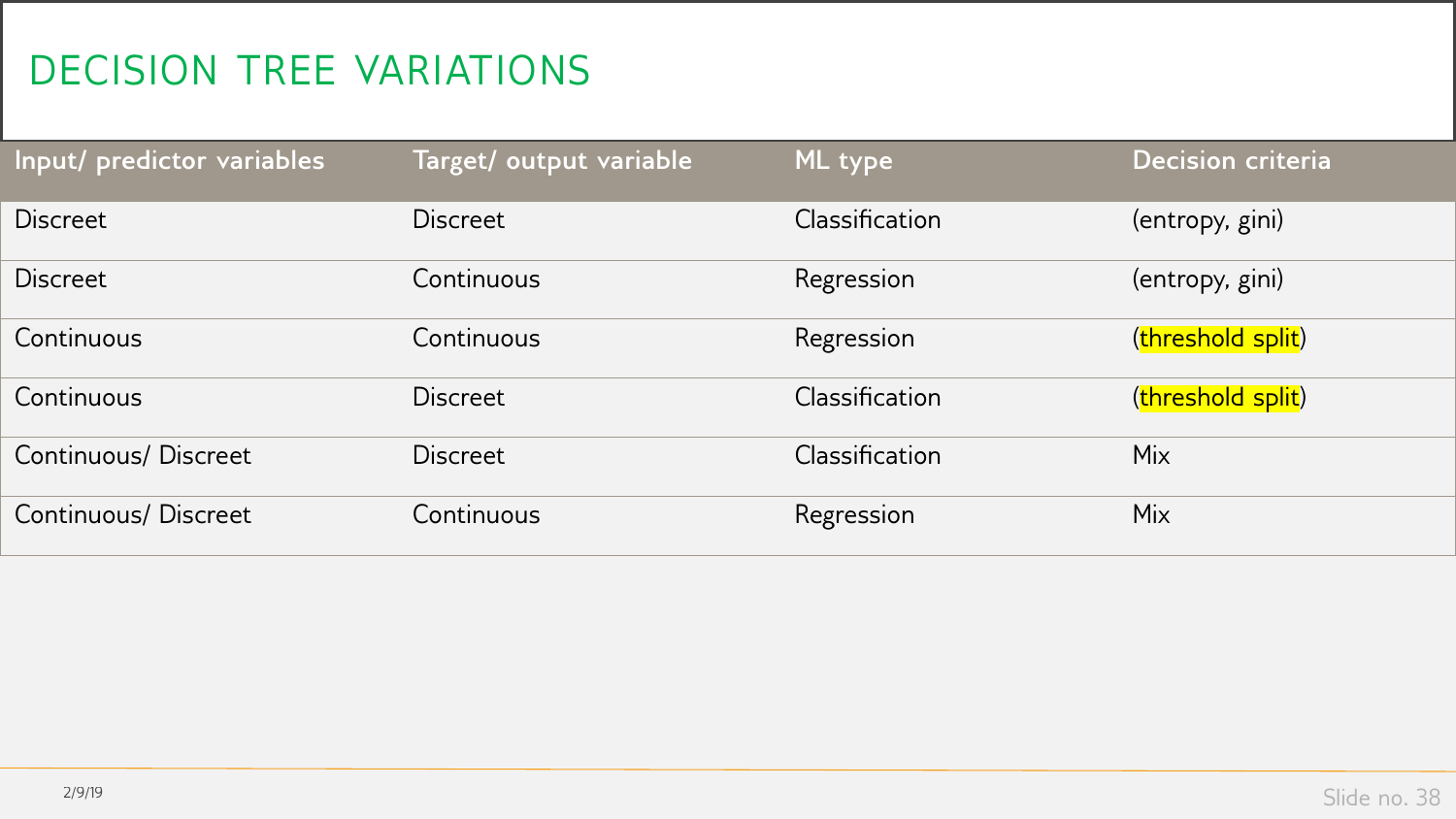

# Decision tree variations
| Input/ predictor variables | Target/ output variable | ML type | Decision criteria |
| --- | --- | --- | --- |
| Discreet | Discreet | Classification | (entropy, gini) |
| Discreet | Continuous | Regression | (entropy, gini) |
| Continuous | Continuous | Regression | (threshold split) |
| Continuous | Discreet | Classification | (threshold split) |
| Continuous/ Discreet | Discreet | Classification | Mix |
| Continuous/ Discreet | Continuous | Regression | Mix |
2/9/19
Slide no. 38